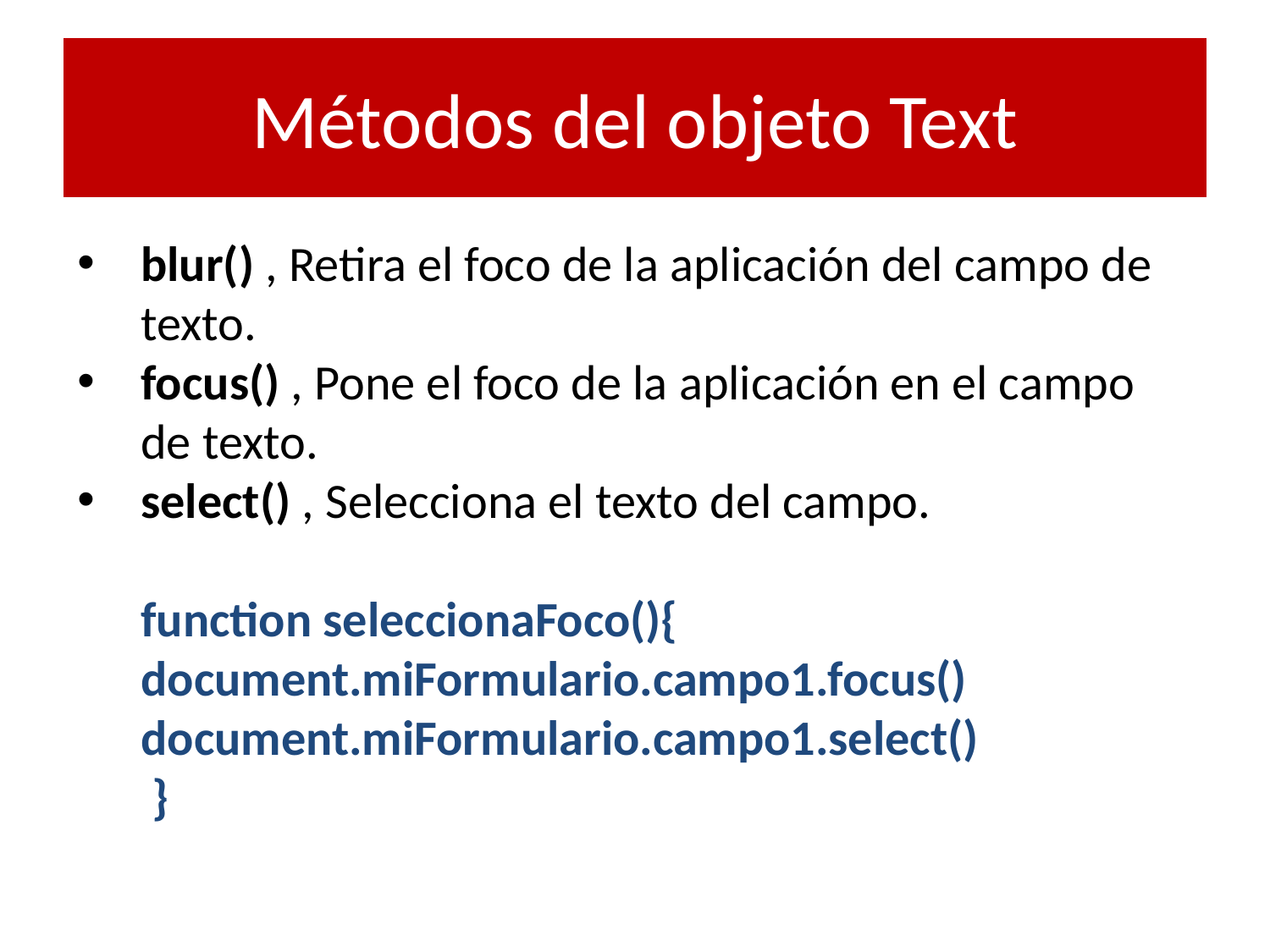

# Métodos del objeto Text
blur() , Retira el foco de la aplicación del campo de texto.
focus() , Pone el foco de la aplicación en el campo de texto.
select() , Selecciona el texto del campo.

function seleccionaFoco(){    	document.miFormulario.campo1.focus() 	document.miFormulario.campo1.select()
 }